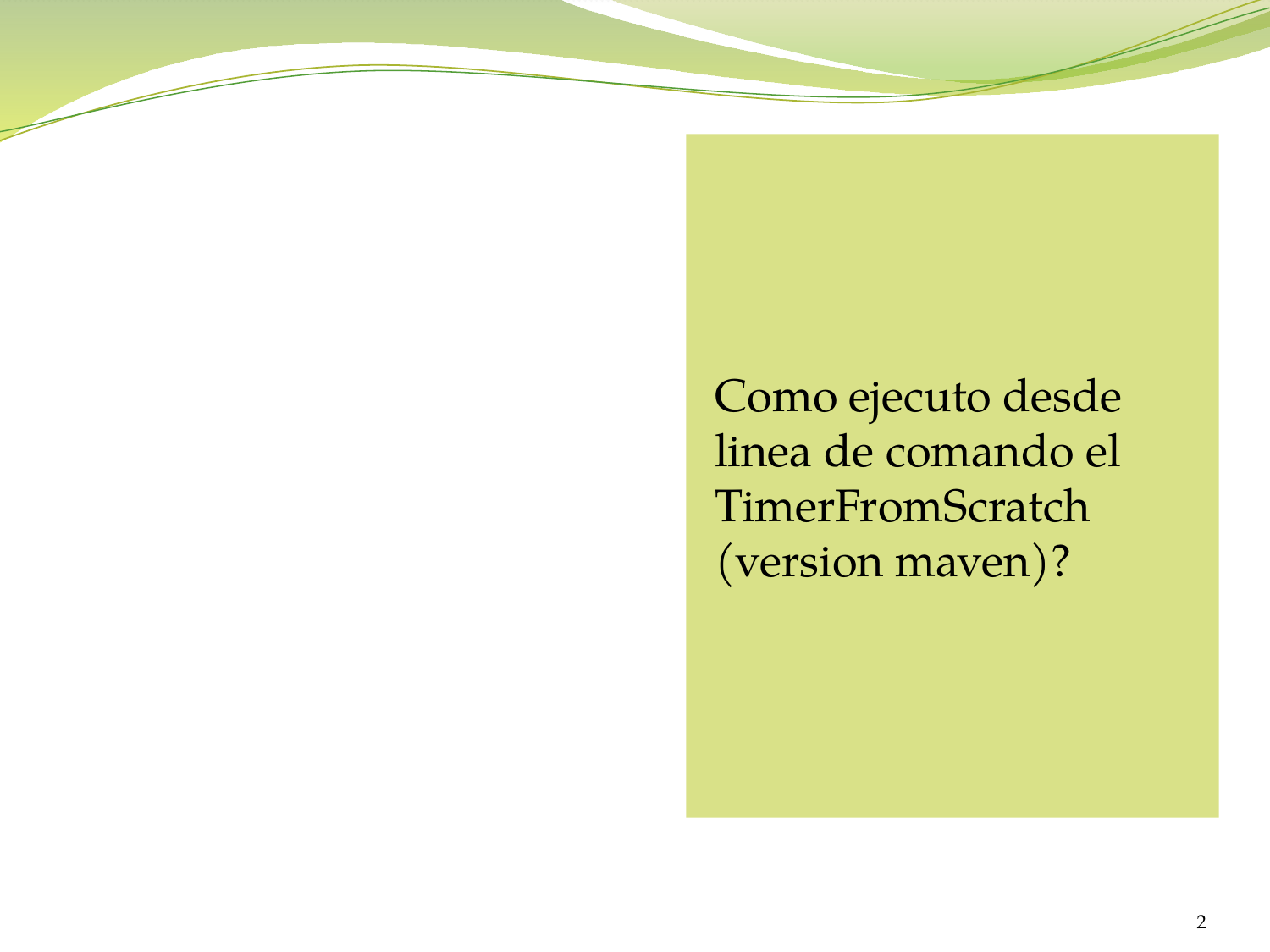

Como ejecuto desde linea de comando el TimerFromScratch (version maven)?
#
2